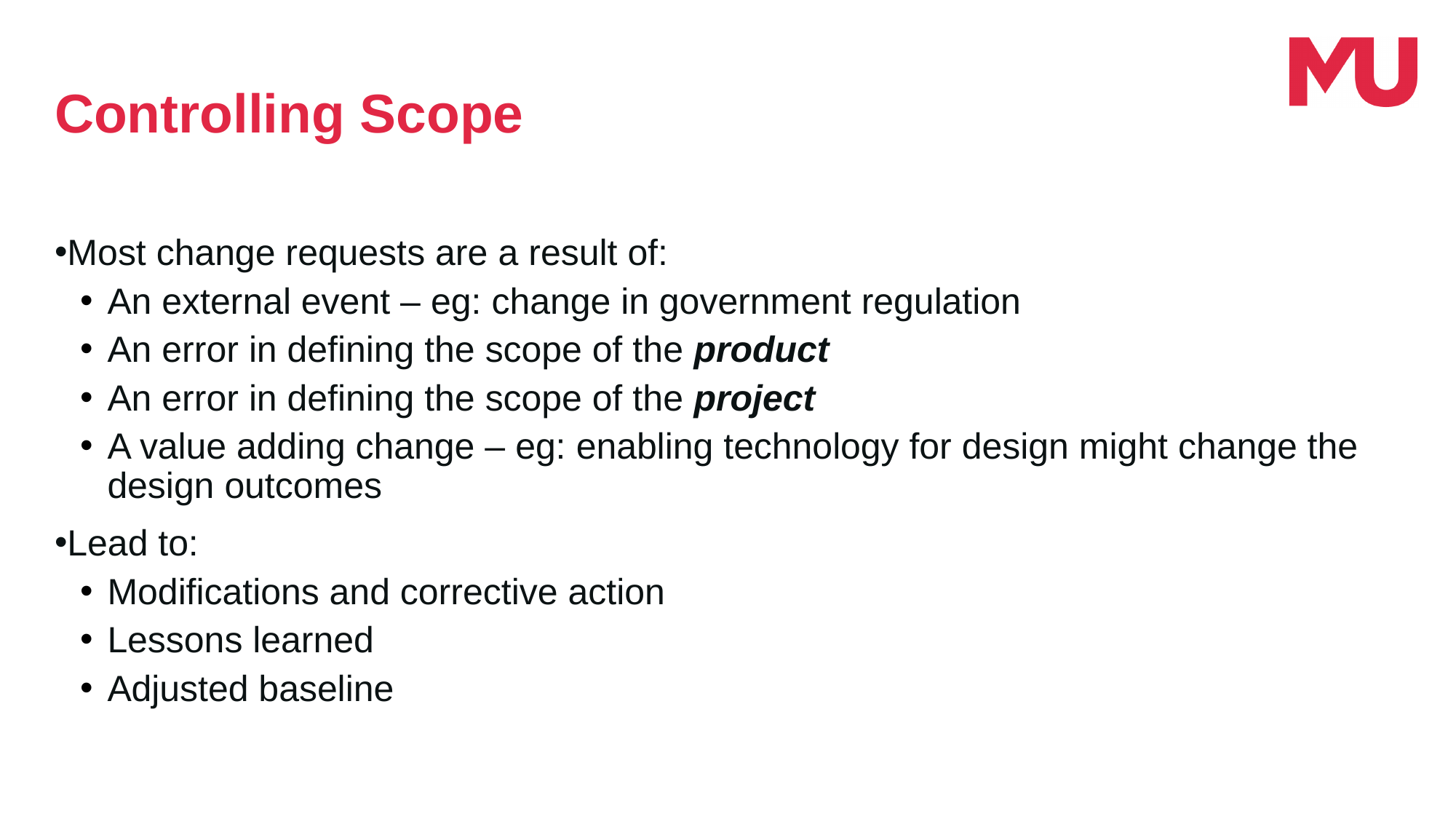

Controlling Scope
Most change requests are a result of:
An external event – eg: change in government regulation
An error in defining the scope of the product
An error in defining the scope of the project
A value adding change – eg: enabling technology for design might change the design outcomes
Lead to:
Modifications and corrective action
Lessons learned
Adjusted baseline